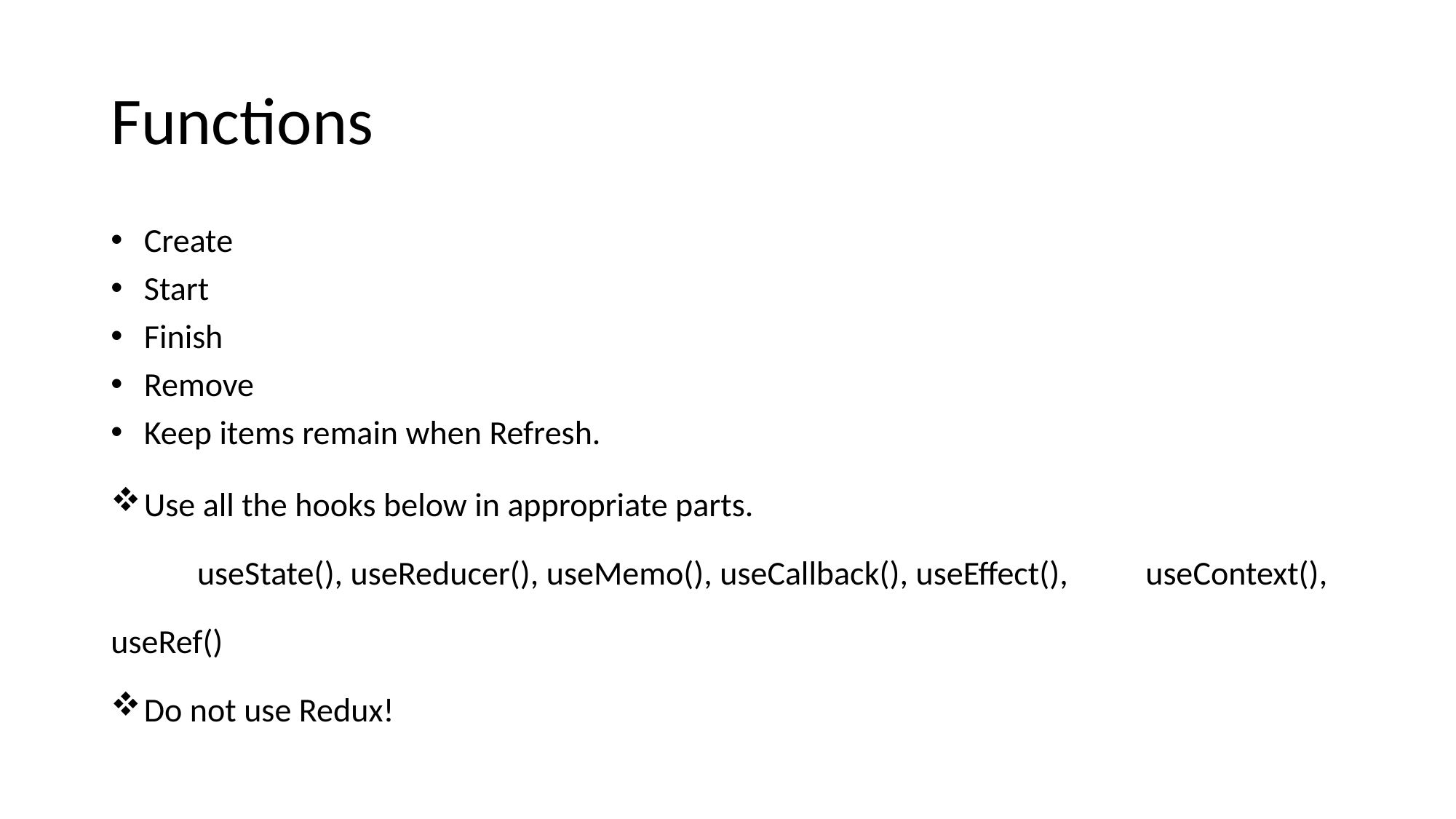

# Functions
 Create
 Start
 Finish
 Remove
 Keep items remain when Refresh.
 Use all the hooks below in appropriate parts.
	useState(), useReducer(), useMemo(), useCallback(), useEffect(), 	useContext(), useRef()
 Do not use Redux!